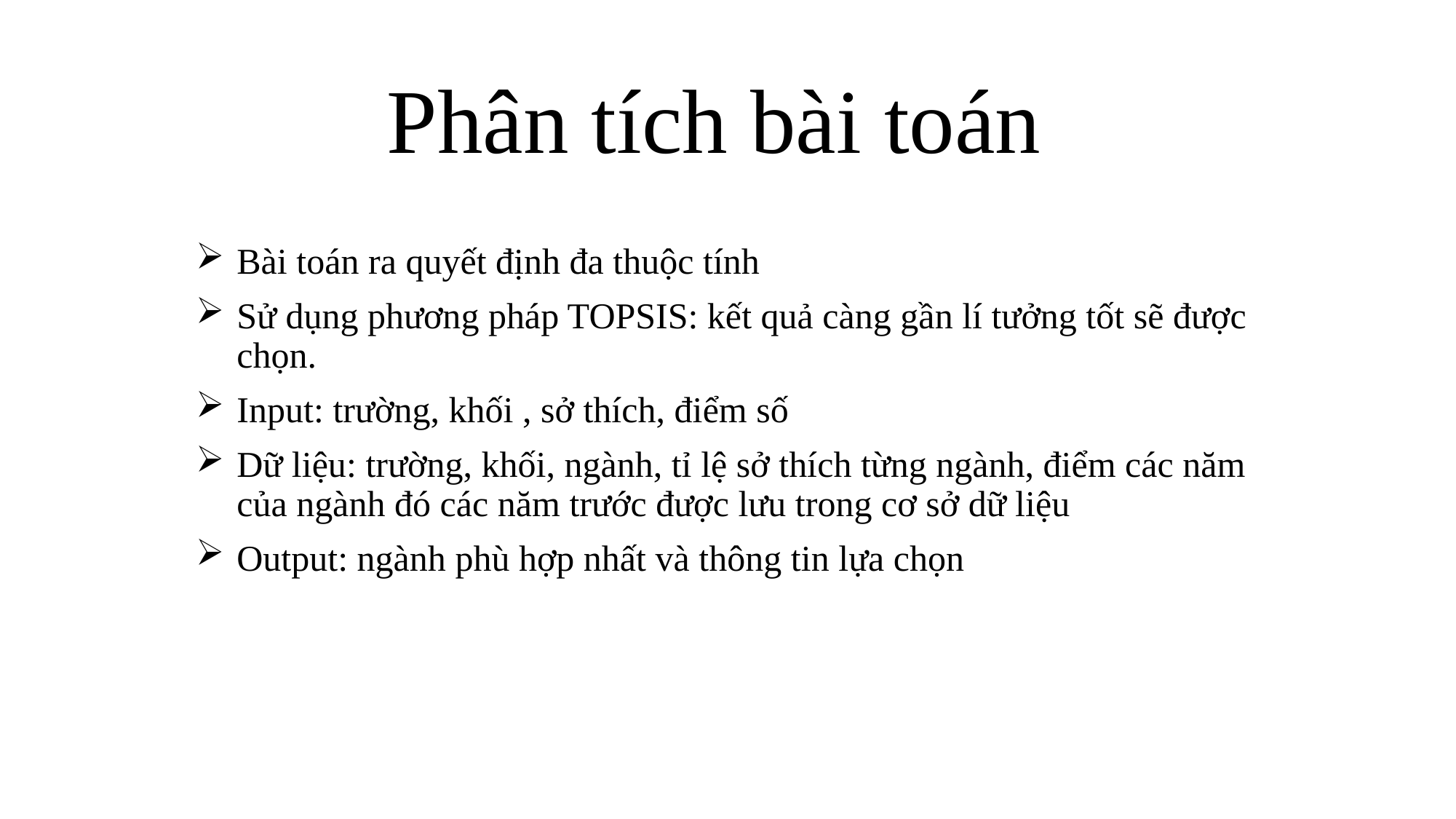

# Phân tích bài toán
Bài toán ra quyết định đa thuộc tính
Sử dụng phương pháp TOPSIS: kết quả càng gần lí tưởng tốt sẽ được chọn.
Input: trường, khối , sở thích, điểm số
Dữ liệu: trường, khối, ngành, tỉ lệ sở thích từng ngành, điểm các năm của ngành đó các năm trước được lưu trong cơ sở dữ liệu
Output: ngành phù hợp nhất và thông tin lựa chọn